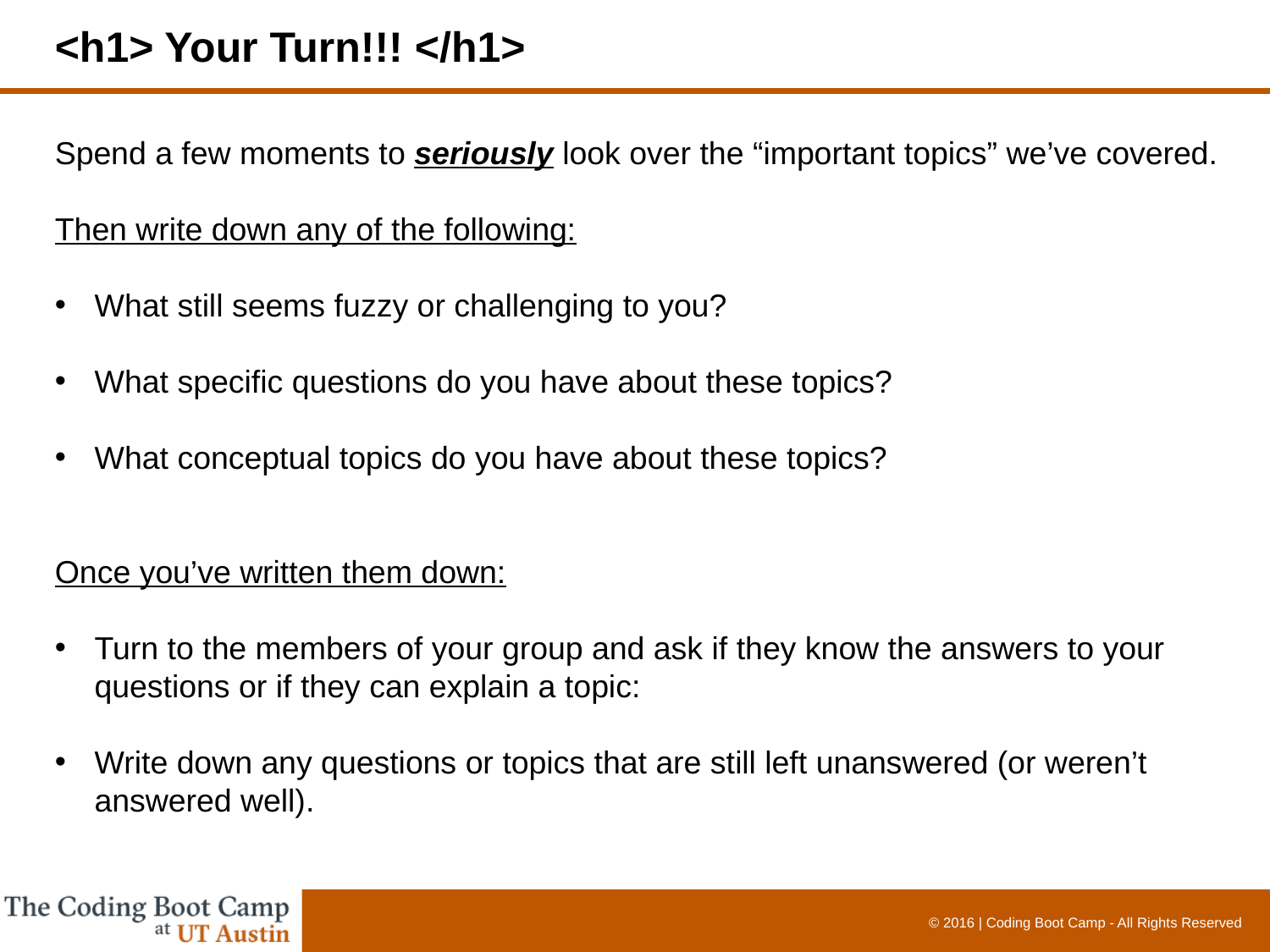

<h1> Your Turn!!! </h1>
Spend a few moments to seriously look over the “important topics” we’ve covered.

Then write down any of the following:

What still seems fuzzy or challenging to you?

What specific questions do you have about these topics?

What conceptual topics do you have about these topics?

Once you’ve written them down:

Turn to the members of your group and ask if they know the answers to your questions or if they can explain a topic:

Write down any questions or topics that are still left unanswered (or weren’t answered well).